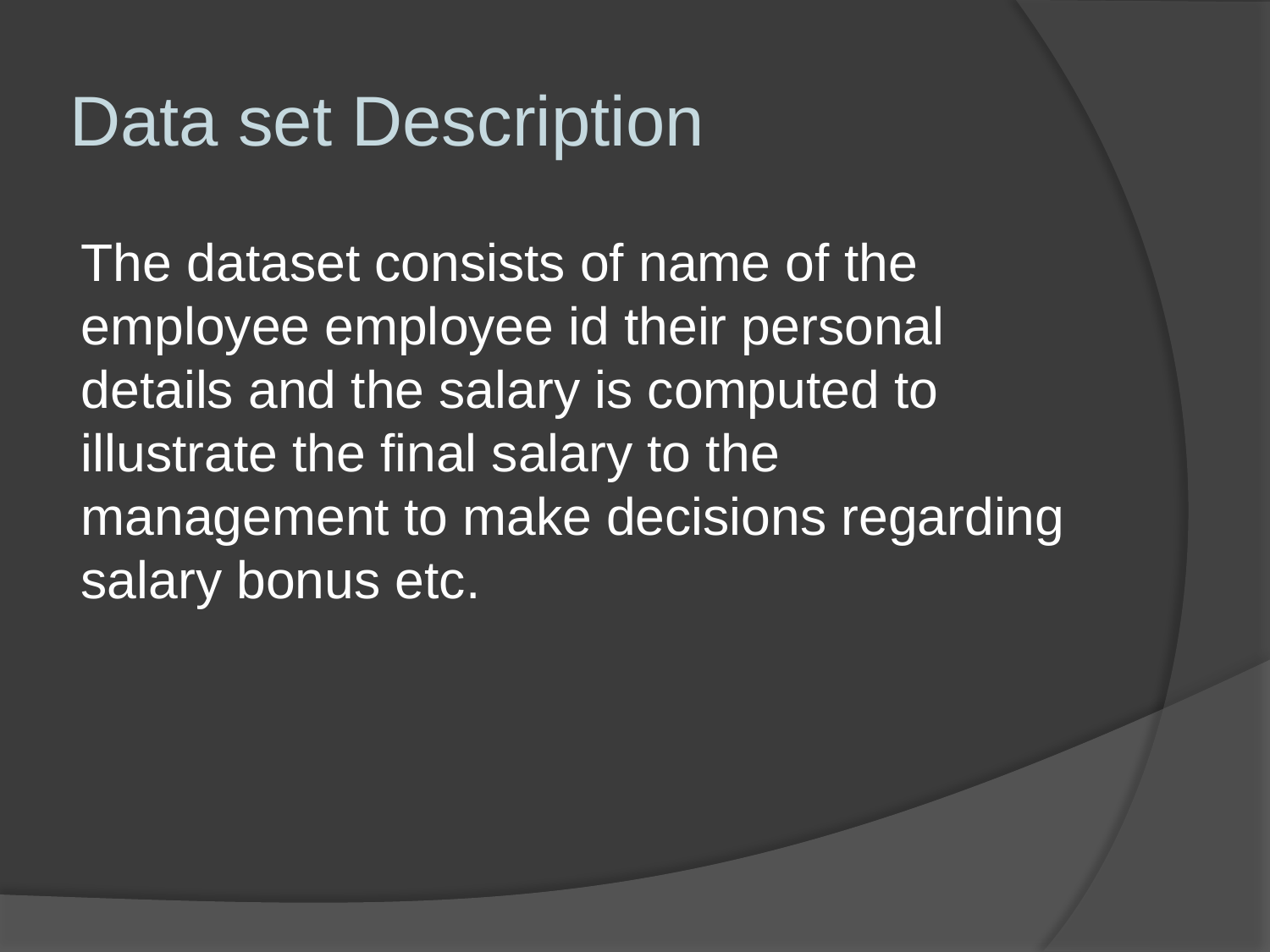

# Data set Description
The dataset consists of name of the employee employee id their personal details and the salary is computed to illustrate the final salary to the management to make decisions regarding salary bonus etc.